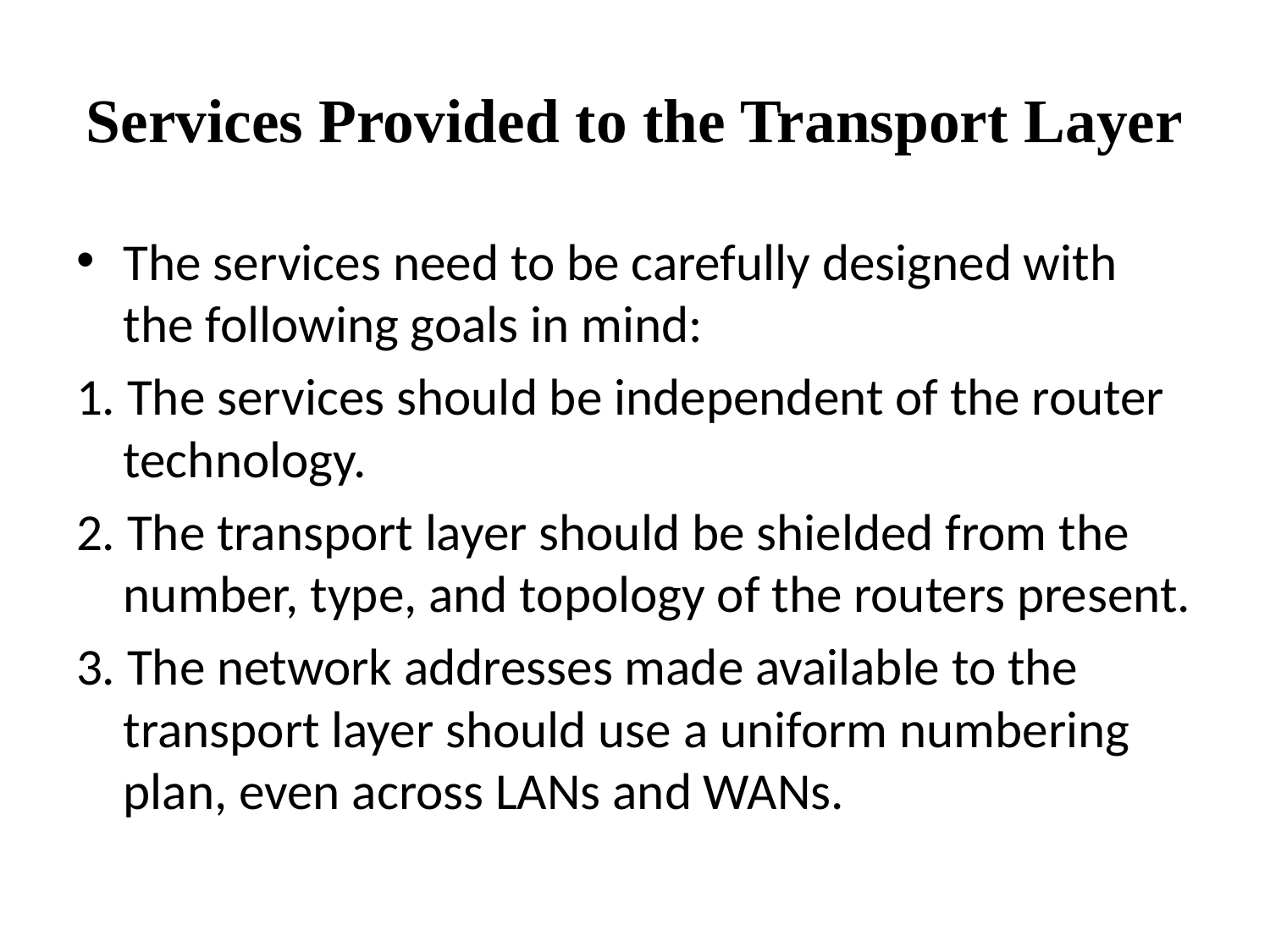

# Services Provided to the Transport Layer
The services need to be carefully designed with the following goals in mind:
1. The services should be independent of the router technology.
2. The transport layer should be shielded from the number, type, and topology of the routers present.
3. The network addresses made available to the transport layer should use a uniform numbering plan, even across LANs and WANs.